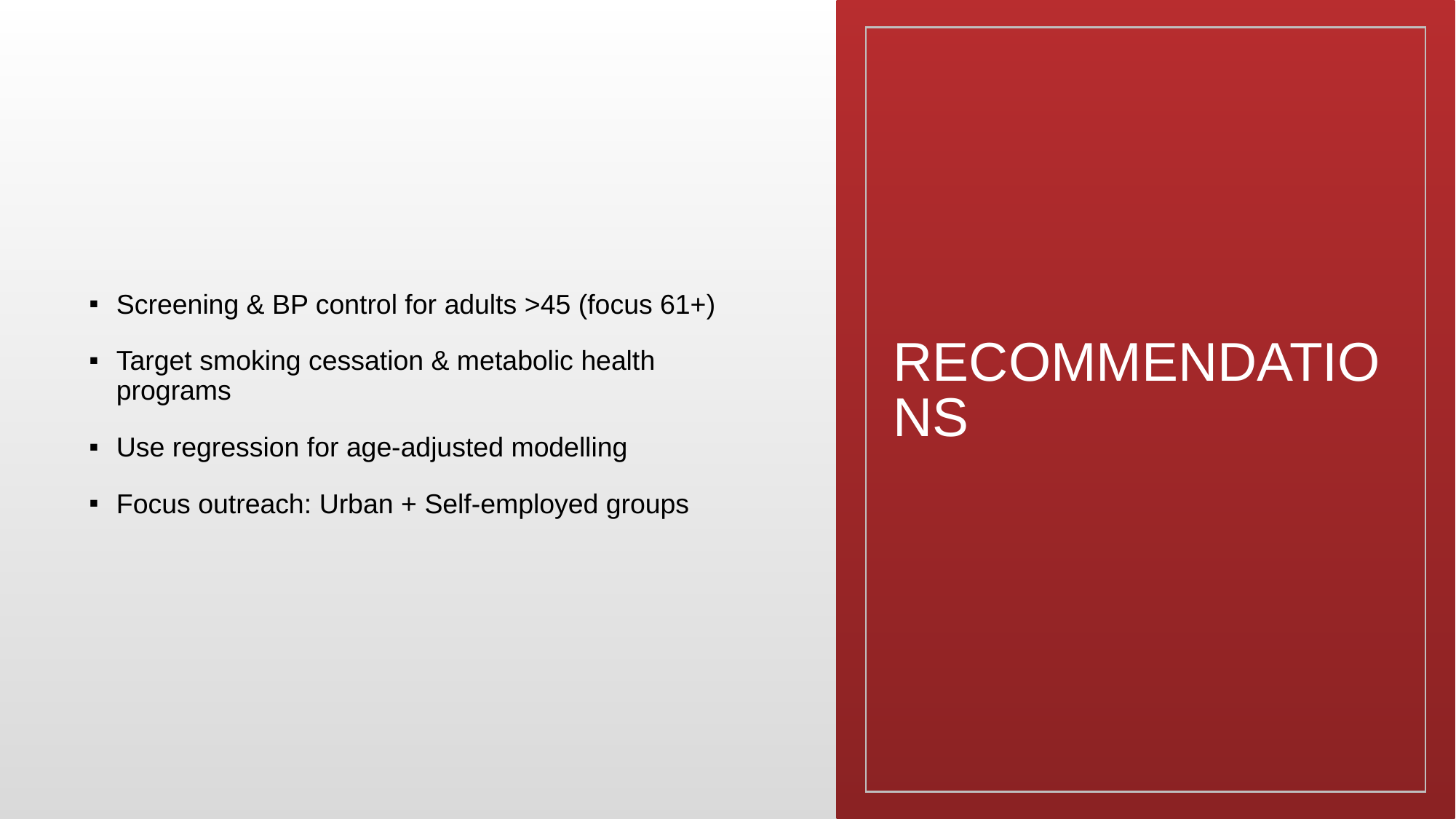

Screening & BP control for adults >45 (focus 61+)
Target smoking cessation & metabolic health programs
Use regression for age-adjusted modelling
Focus outreach: Urban + Self-employed groups

# RECOMMENDATIONS